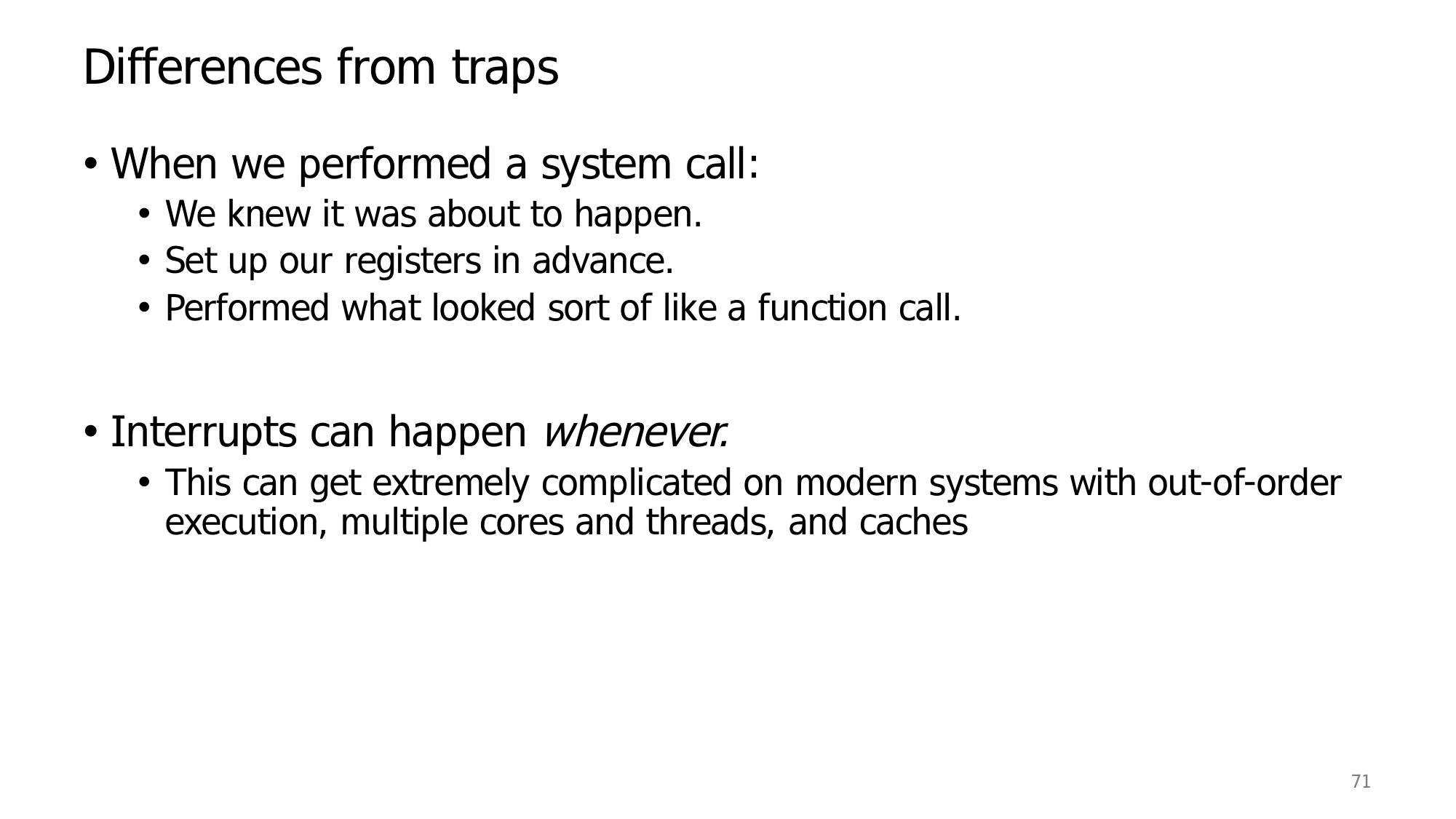

# Differences from traps
When we performed a system call:
We knew it was about to happen.
Set up our registers in advance.
Performed what looked sort of like a function call.

Interrupts can happen whenever.
This can get extremely complicated on modern systems with out-of-order execution, multiple cores and threads, and caches
71